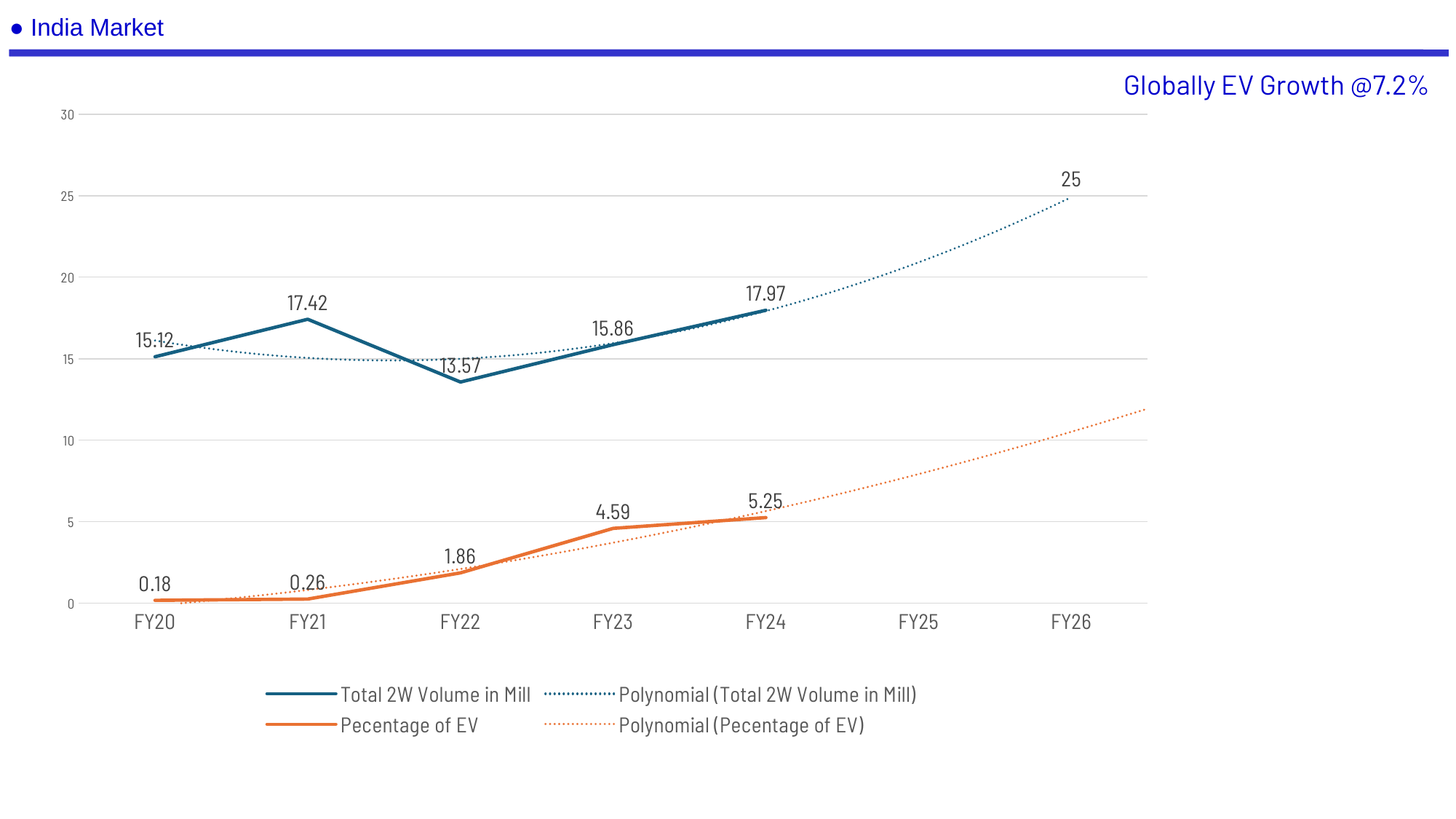

● India Market

Globally EV Growth @7.2%

[unsupported chart]

|  |  | No of OEMs | Total EV Volume | Total 2W Volume | EV in Mill | Pecentage of EV |
| --- | --- | --- | --- | --- | --- | --- |
| 2019-20 | FY20 | 6 | 26,834 | 15.12 | 0.03 | 0.18 |
|  | FY21 | 11 | 44,803 | 17.42 | 0.04 | 0.26 |
|  | FY22 | 12 | 252,641 | 13.57 | 0.25 | 1.86 |
|  | FY23 | 13 | 728,054 | 15.86 | 0.73 | 4.59 |
| 2023-24 | FY24 | 13 | 944,126 | 17.97 | 0.94 | 5.25 |